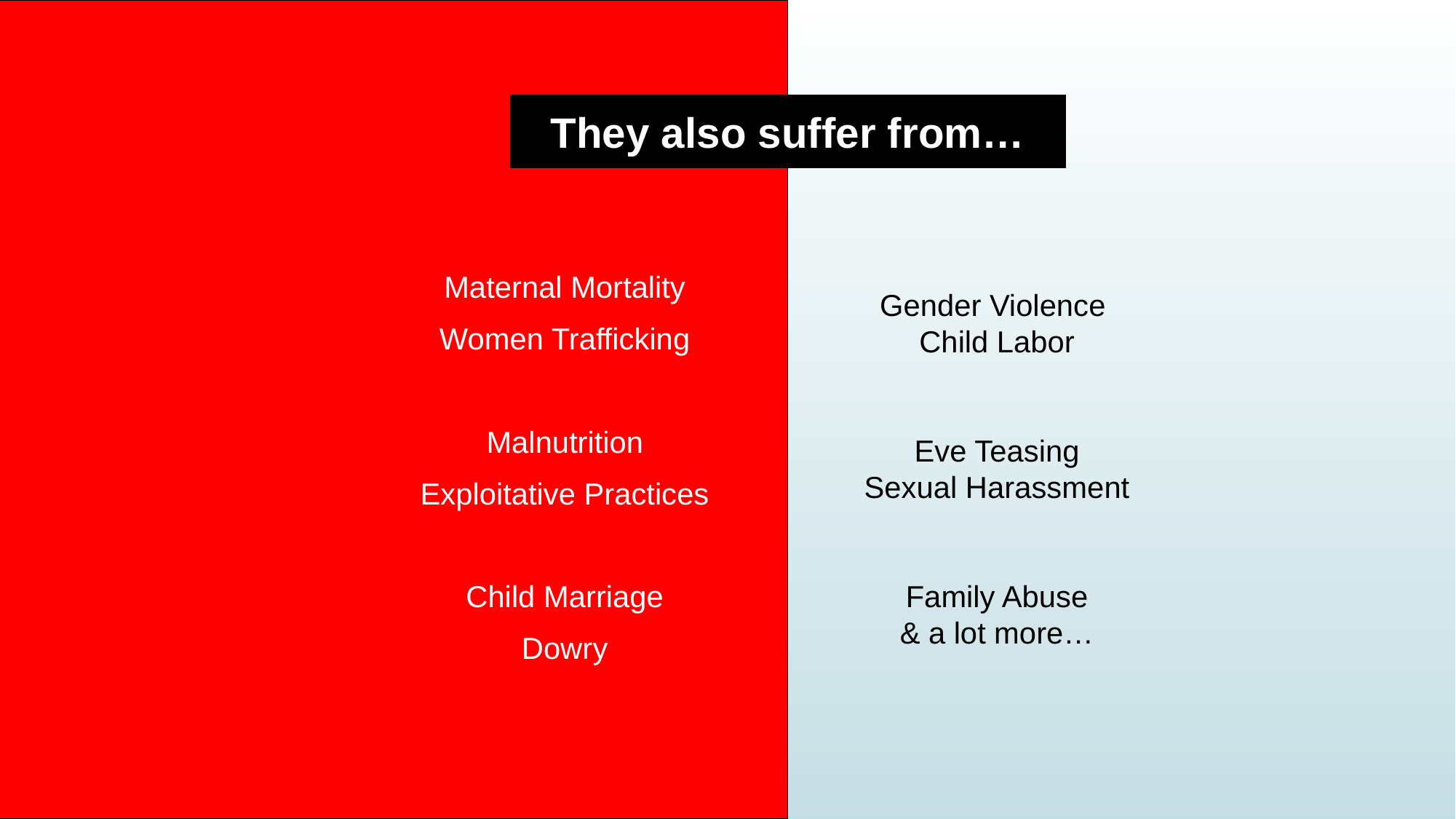

They also suffer from…
Maternal Mortality
Women Trafficking

Malnutrition
Exploitative Practices

Child Marriage
Dowry
Gender Violence
Child Labor

Eve Teasing
Sexual Harassment

Family Abuse
& a lot more…